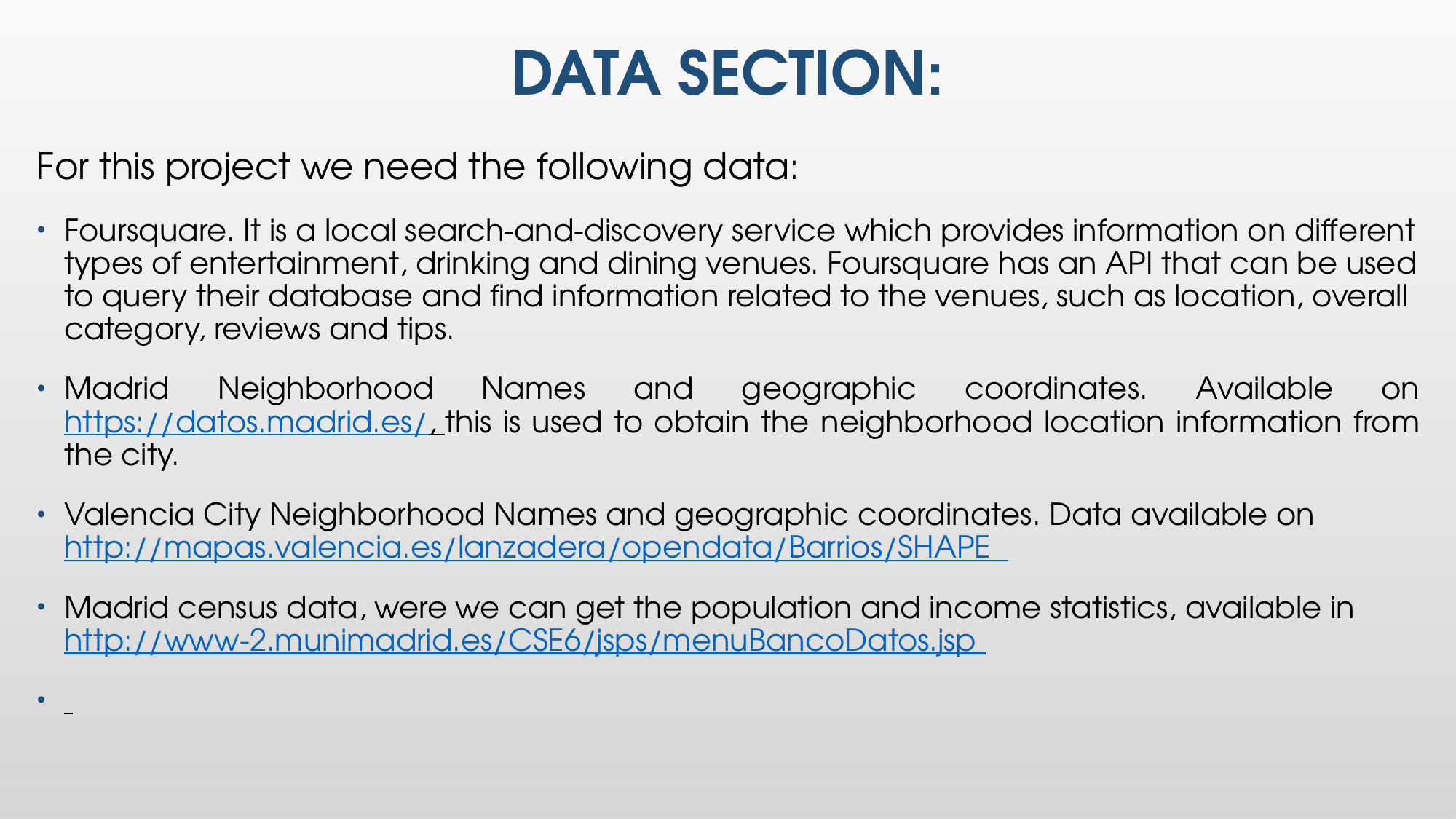

# Data Section:
For this project we need the following data:
Foursquare. It is a local search-and-discovery service which provides information on different types of entertainment, drinking and dining venues. Foursquare has an API that can be used to query their database and find information related to the venues, such as location, overall category, reviews and tips.
Madrid Neighborhood Names and geographic coordinates. Available on https://datos.madrid.es/, this is used to obtain the neighborhood location information from the city.
Valencia City Neighborhood Names and geographic coordinates. Data available on http://mapas.valencia.es/lanzadera/opendata/Barrios/SHAPE
Madrid census data, were we can get the population and income statistics, available in http://www-2.munimadrid.es/CSE6/jsps/menuBancoDatos.jsp